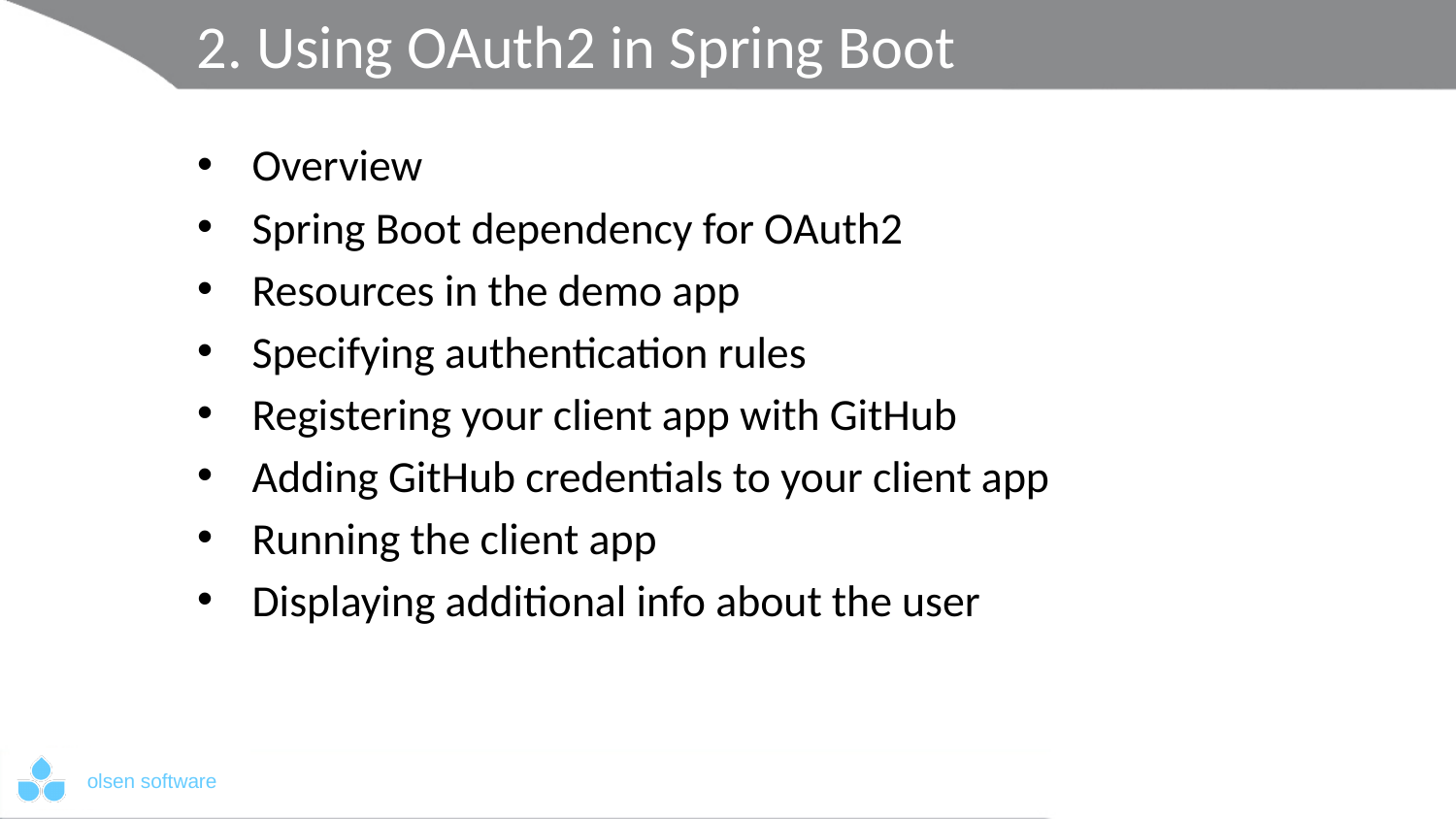

# 2. Using OAuth2 in Spring Boot
Overview
Spring Boot dependency for OAuth2
Resources in the demo app
Specifying authentication rules
Registering your client app with GitHub
Adding GitHub credentials to your client app
Running the client app
Displaying additional info about the user